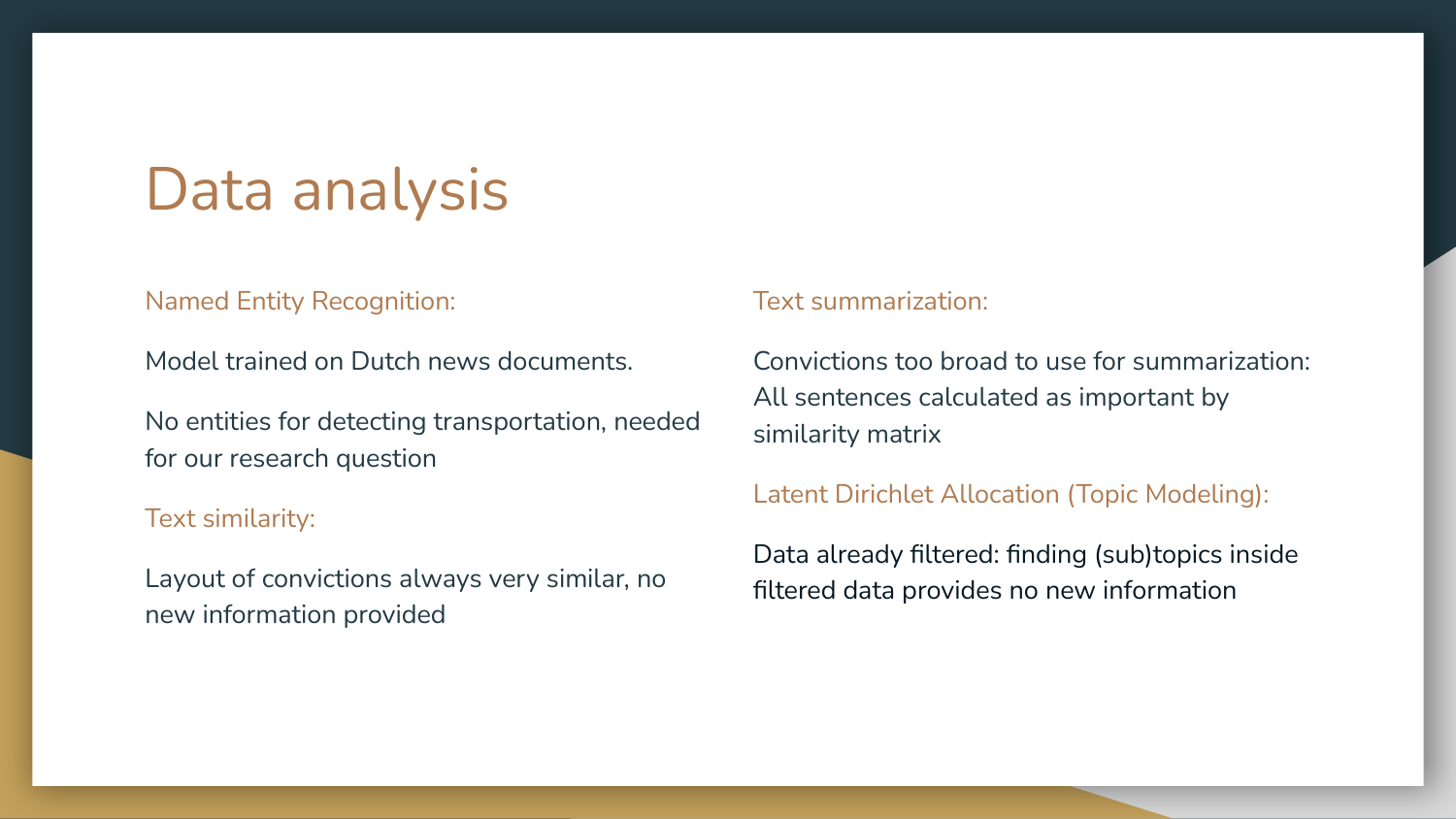

# Data analysis
Named Entity Recognition:
Model trained on Dutch news documents.
No entities for detecting transportation, needed for our research question
Text similarity:
Layout of convictions always very similar, no new information provided
Text summarization:
Convictions too broad to use for summarization: All sentences calculated as important by similarity matrix
Latent Dirichlet Allocation (Topic Modeling):
Data already filtered: finding (sub)topics inside filtered data provides no new information